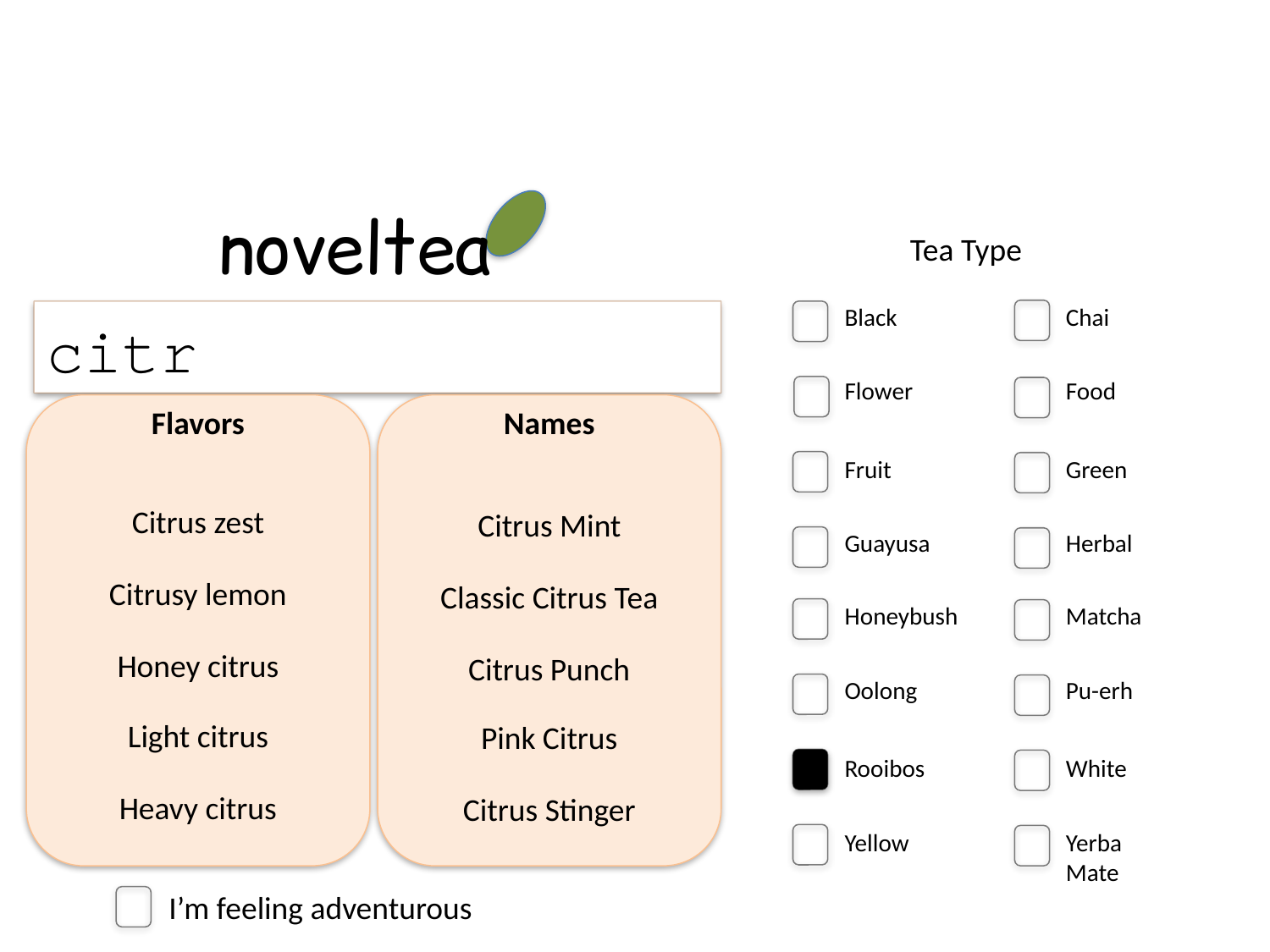

noveltea
Tea Type
Black
Chai

citr
Flower
Food

Flavors
Names
Fruit
Green

Citrus zest
Citrus Mint
Guayusa
Herbal

Citrusy lemon
Classic Citrus Tea
Honeybush
Matcha

Honey citrus
Citrus Punch
Oolong
Pu-erh

Light citrus
Pink Citrus
Rooibos
White

Heavy citrus
Citrus Stinger
Yellow
Yerba Mate

I’m feeling adventurous